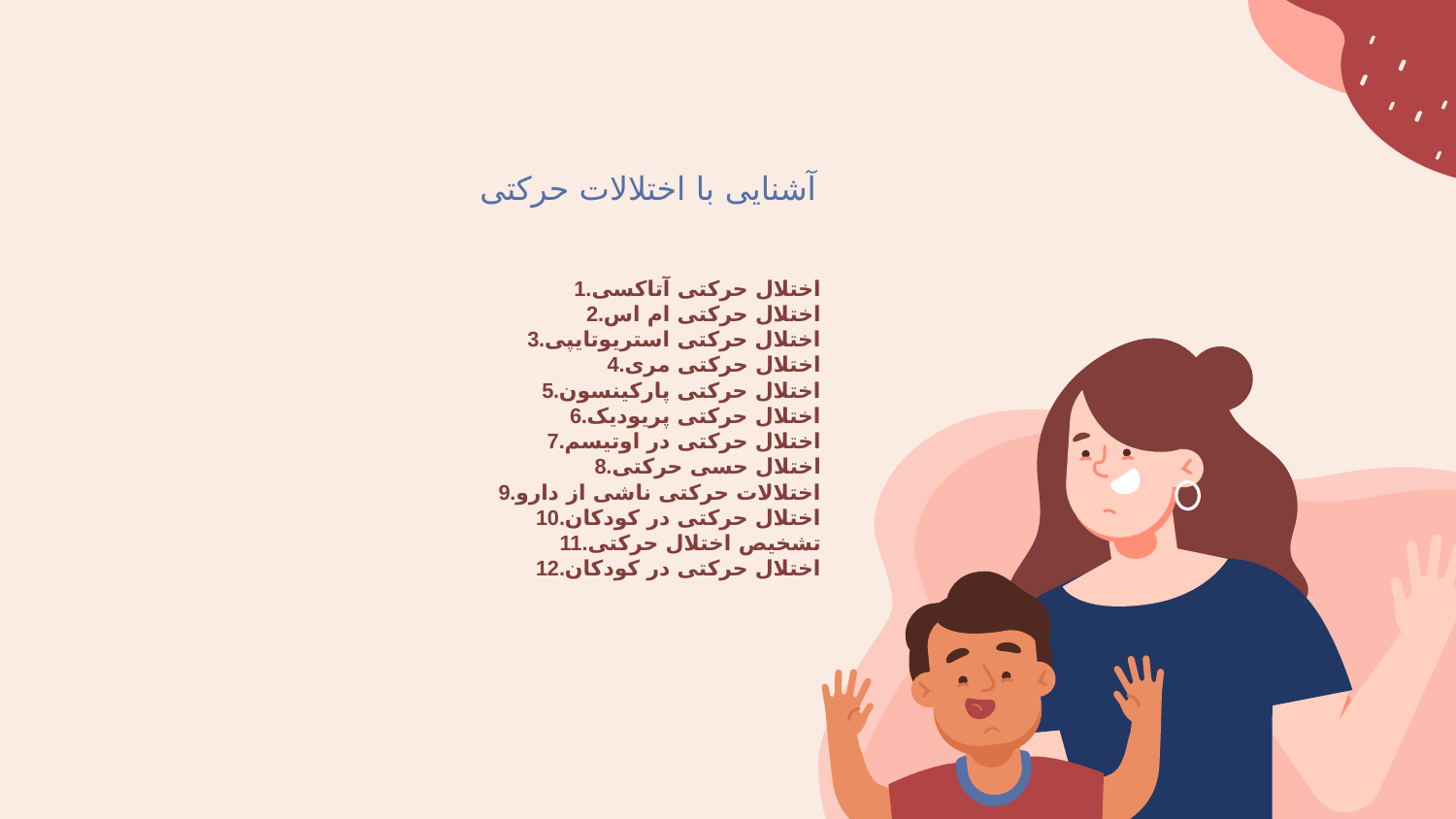

# آشنایی با اختلالات حرکتی
1.اختلال حرکتی آتاکسی
2.اختلال حرکتی ام اس
3.اختلال حرکتی استریوتایپی
4.اختلال حرکتی مری
5.اختلال حرکتی پارکینسون
6.اختلال حرکتی پریودیک
7.اختلال حرکتی در اوتیسم
8.اختلال حسی حرکتی
9.اختلالات حرکتی ناشی از دارو
10.اختلال حرکتی در کودکان
11.تشخیص اختلال حرکتی
12.اختلال حرکتی در کودکان